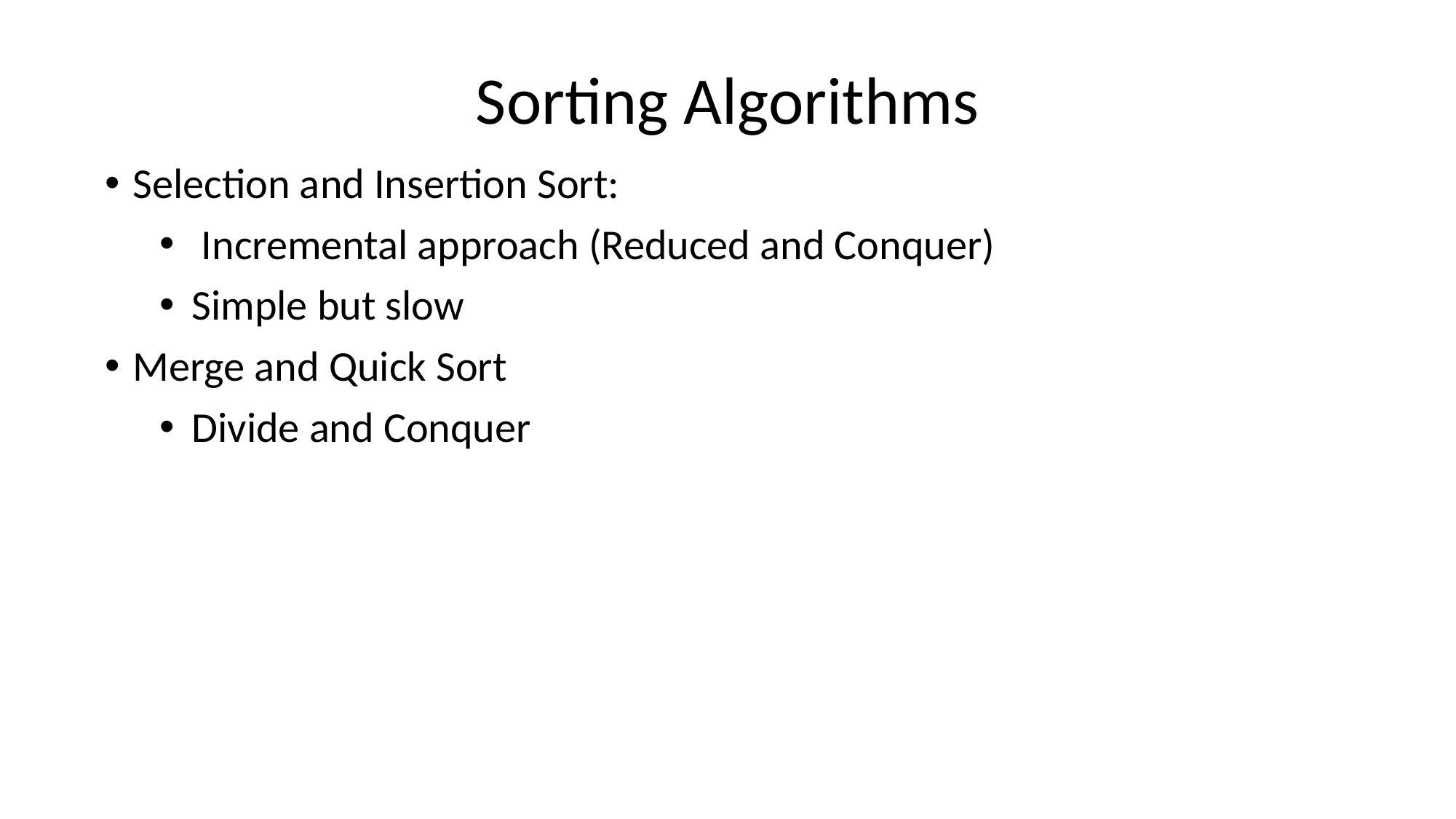

# Sorting Algorithms
Selection and Insertion Sort:
 Incremental approach (Reduced and Conquer)
Simple but slow
Merge and Quick Sort
Divide and Conquer